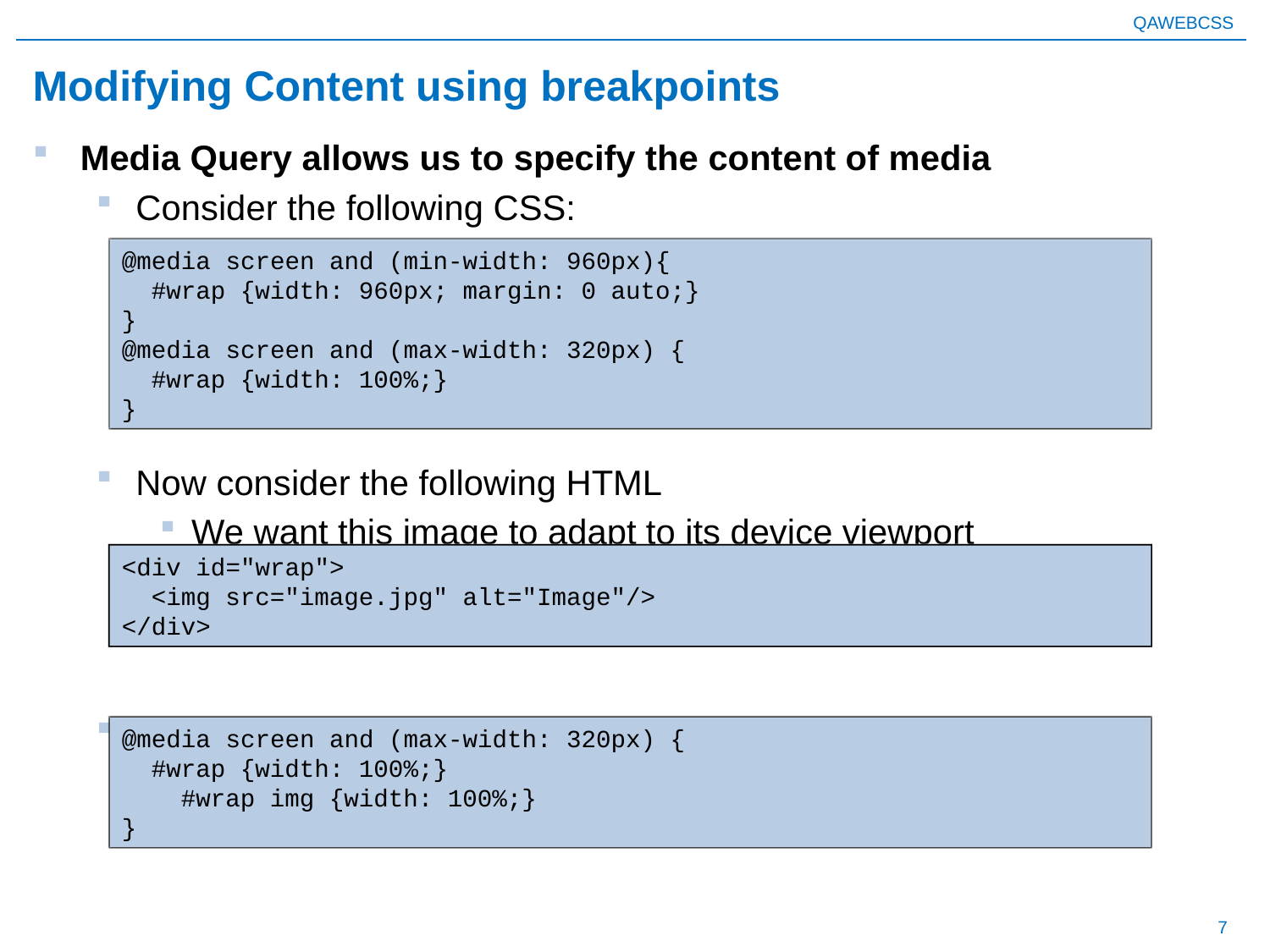

# Modifying Content using breakpoints
Media Query allows us to specify the content of media
Consider the following CSS:

Now consider the following HTML
We want this image to adapt to its device viewport

We could fix this with the following CSS:

@media screen and (min-width: 960px){
  #wrap {width: 960px; margin: 0 auto;}
}
@media screen and (max-width: 320px) {
  #wrap {width: 100%;}
}
<div id="wrap">
  <img src="image.jpg" alt="Image"/>
</div>
@media screen and (max-width: 320px) {
  #wrap {width: 100%;}
    #wrap img {width: 100%;}
}